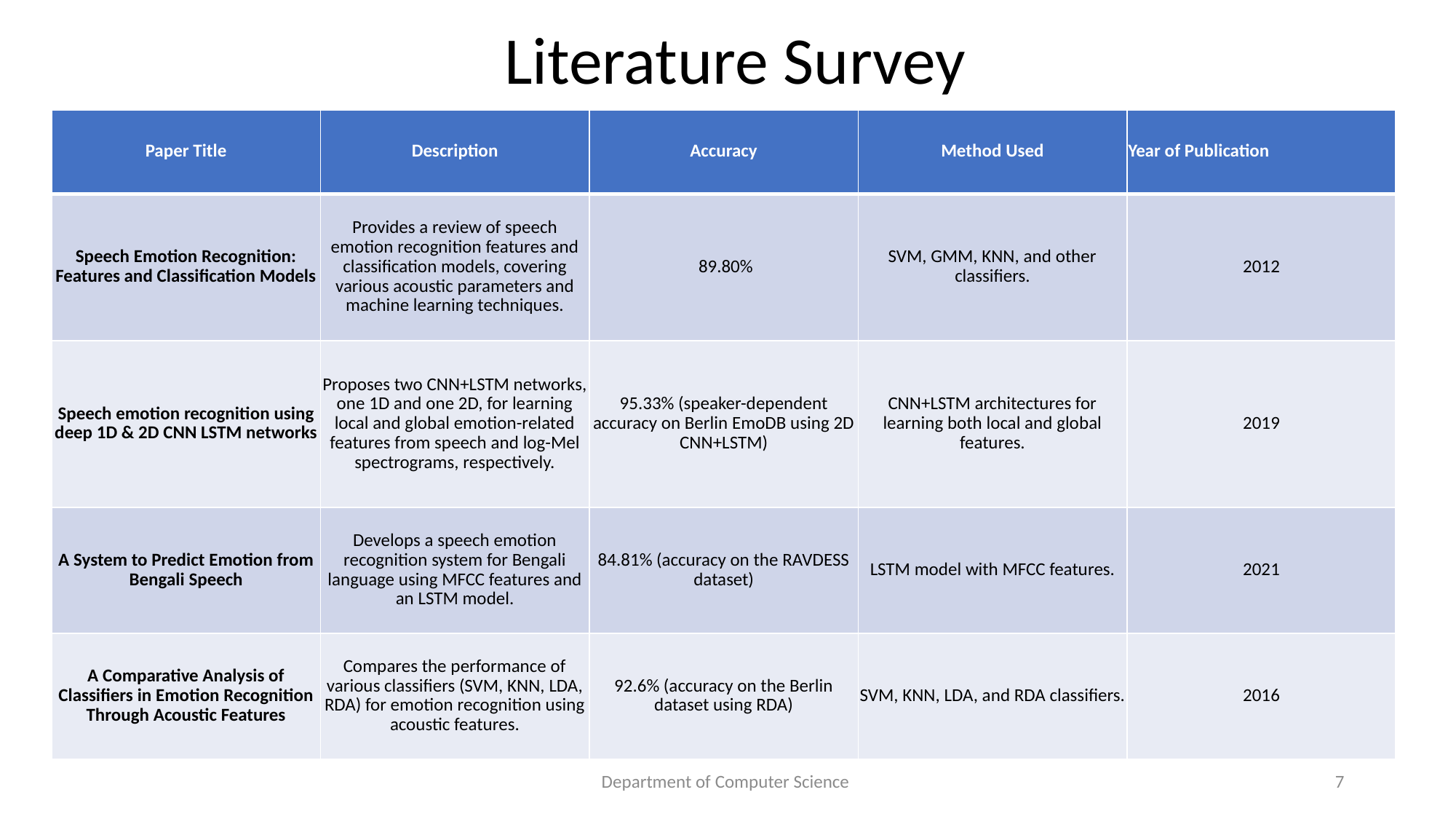

# Literature Survey
| Paper Title | Description | Accuracy | Method Used | Year of Publication |
| --- | --- | --- | --- | --- |
| Speech Emotion Recognition: Features and Classification Models | Provides a review of speech emotion recognition features and classification models, covering various acoustic parameters and machine learning techniques. | 89.80% | SVM, GMM, KNN, and other classifiers. | 2012 |
| Speech emotion recognition using deep 1D & 2D CNN LSTM networks | Proposes two CNN+LSTM networks, one 1D and one 2D, for learning local and global emotion-related features from speech and log-Mel spectrograms, respectively. | 95.33% (speaker-dependent accuracy on Berlin EmoDB using 2D CNN+LSTM) | CNN+LSTM architectures for learning both local and global features. | 2019 |
| A System to Predict Emotion from Bengali Speech | Develops a speech emotion recognition system for Bengali language using MFCC features and an LSTM model. | 84.81% (accuracy on the RAVDESS dataset) | LSTM model with MFCC features. | 2021 |
| A Comparative Analysis of Classifiers in Emotion Recognition Through Acoustic Features | Compares the performance of various classifiers (SVM, KNN, LDA, RDA) for emotion recognition using acoustic features. | 92.6% (accuracy on the Berlin dataset using RDA) | SVM, KNN, LDA, and RDA classifiers. | 2016 |

Department of Computer Science
7